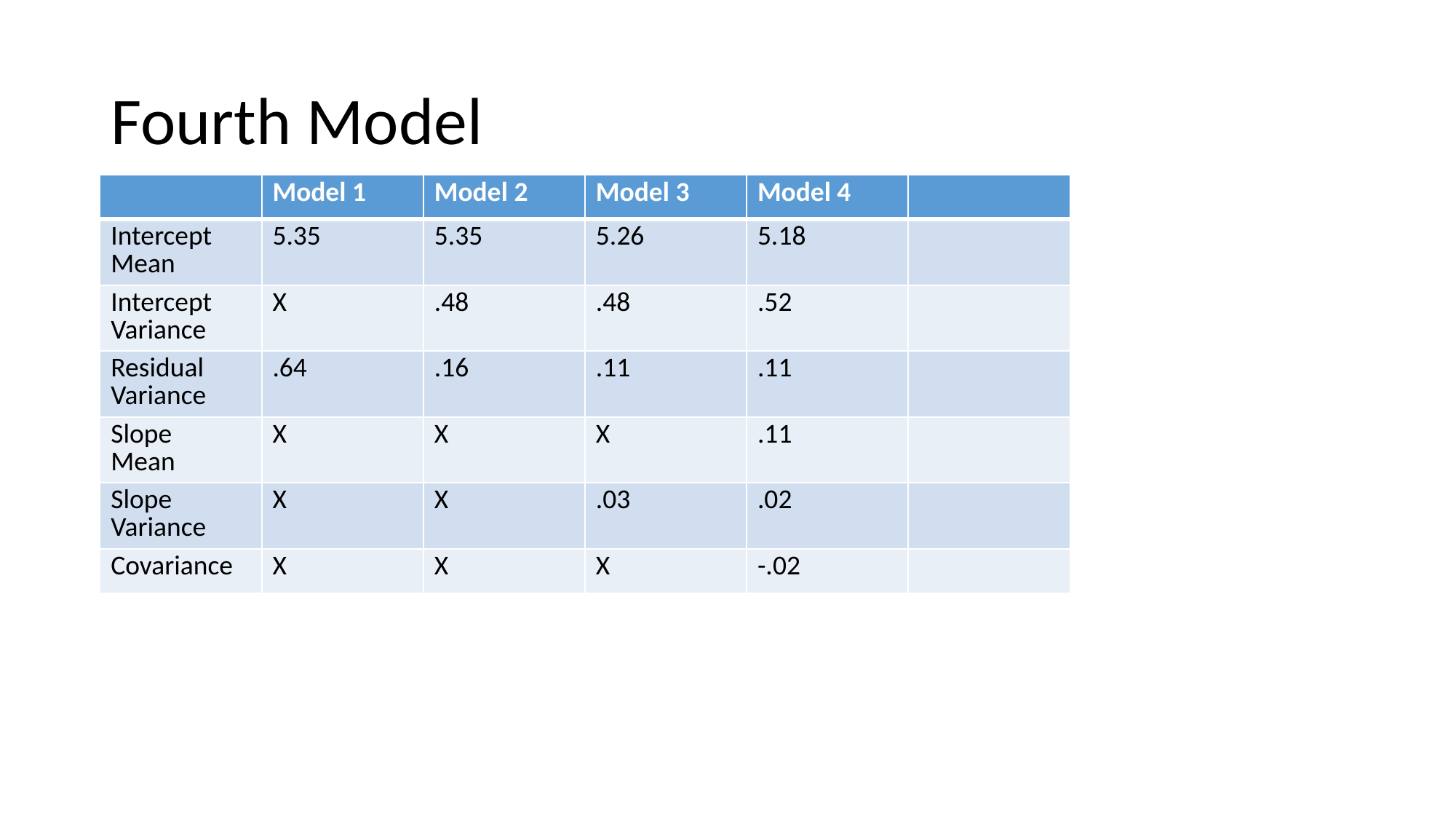

# Fourth Model
|  | Model 1 | Model 2 | Model 3 | Model 4 |  |
| --- | --- | --- | --- | --- | --- |
| Intercept Mean | 5.35 | 5.35 | 5.26 | 5.18 |  |
| Intercept Variance | X | .48 | .48 | .52 |  |
| Residual Variance | .64 | .16 | .11 | .11 |  |
| Slope Mean | X | X | X | .11 |  |
| Slope Variance | X | X | .03 | .02 |  |
| Covariance | X | X | X | -.02 |  |